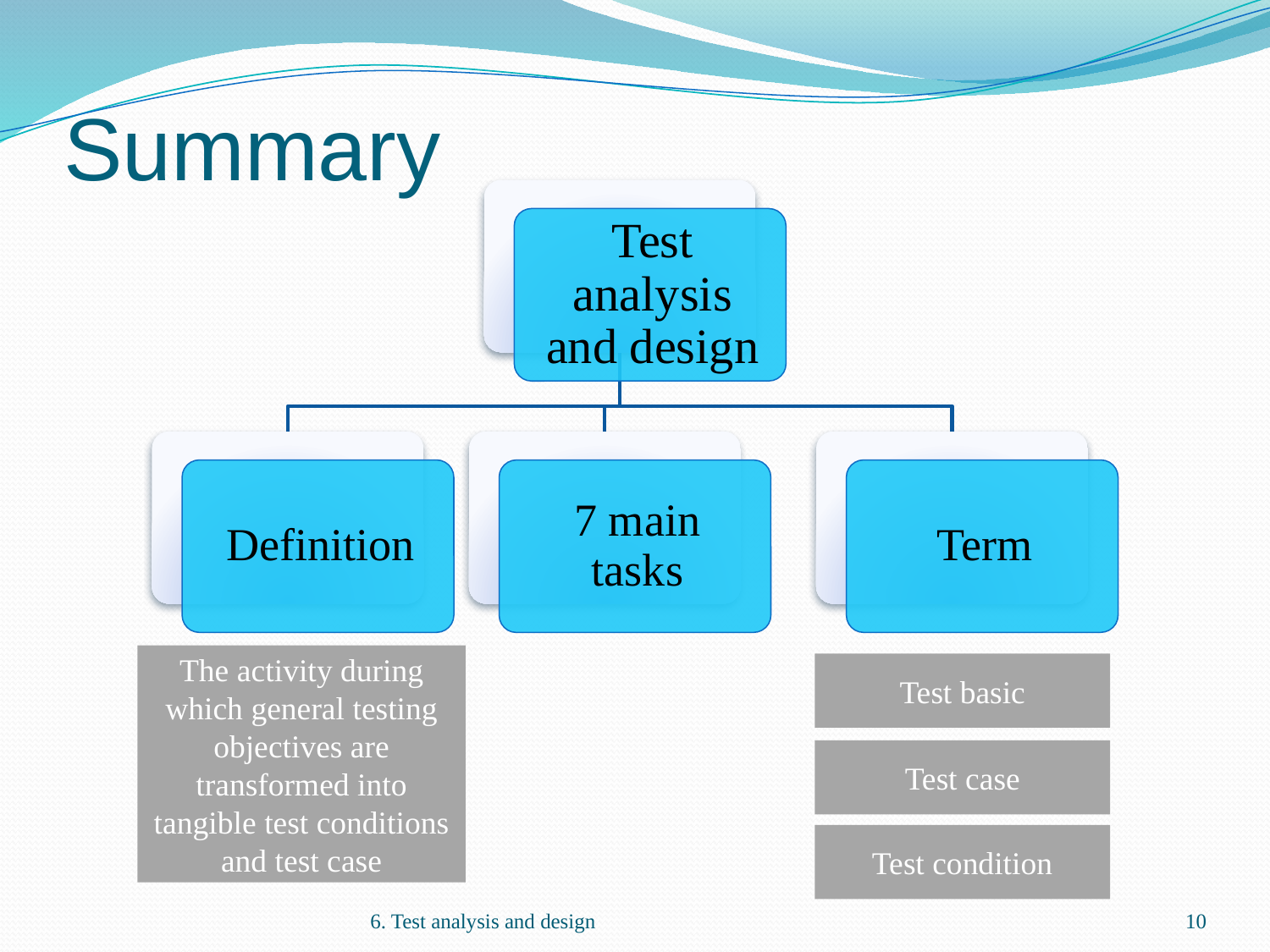

# Summary
Test analysis and design
Definition
7 main tasks
Term
The activity during which general testing objectives are transformed into tangible test conditions and test case
Test basic
Test case
Test condition
6. Test analysis and design
10